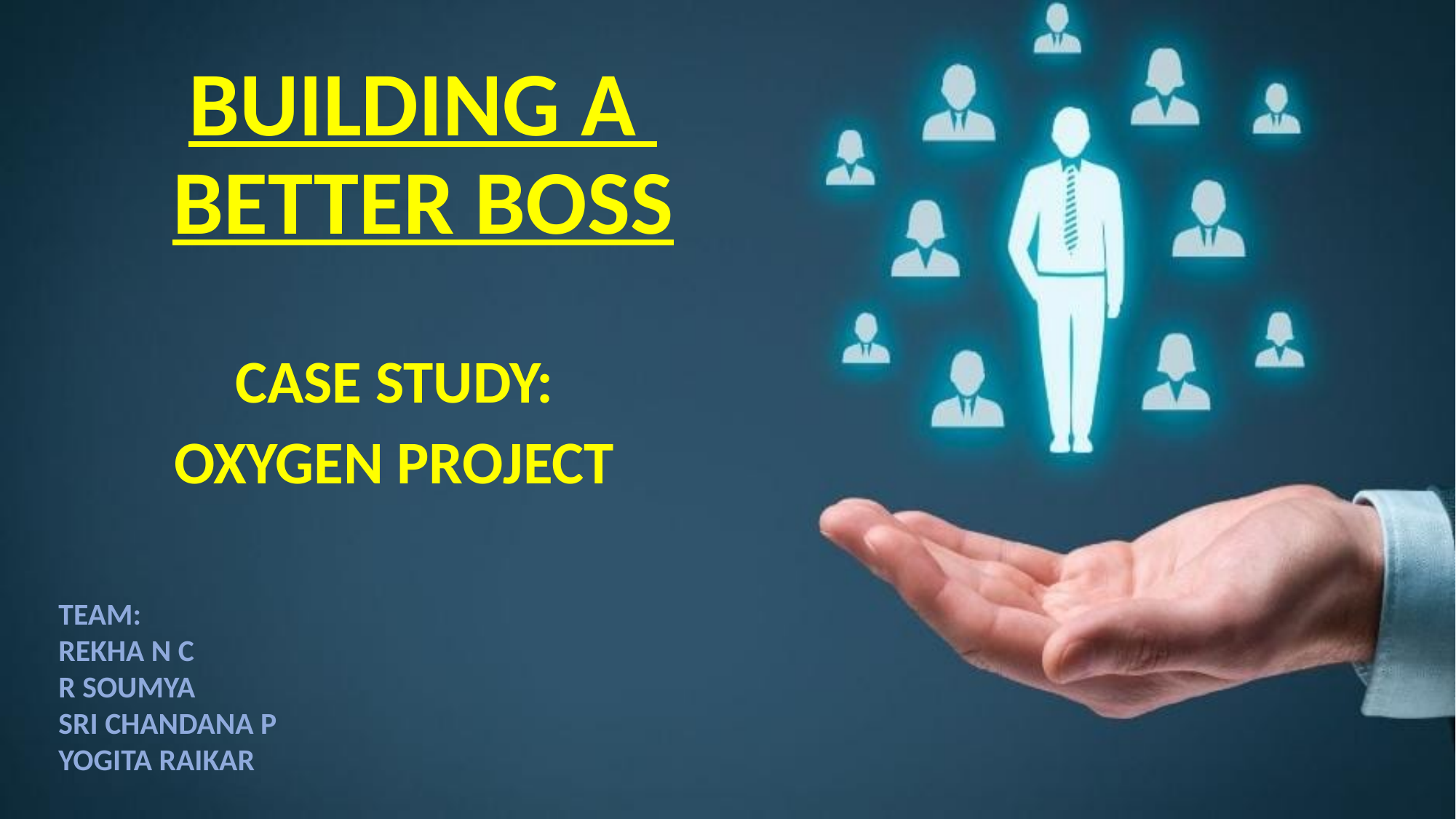

# BUILDING A BETTER BOSS
CASE STUDY:
OXYGEN PROJECT
TEAM:
REKHA N C
R SOUMYA
SRI CHANDANA P
YOGITA RAIKAR